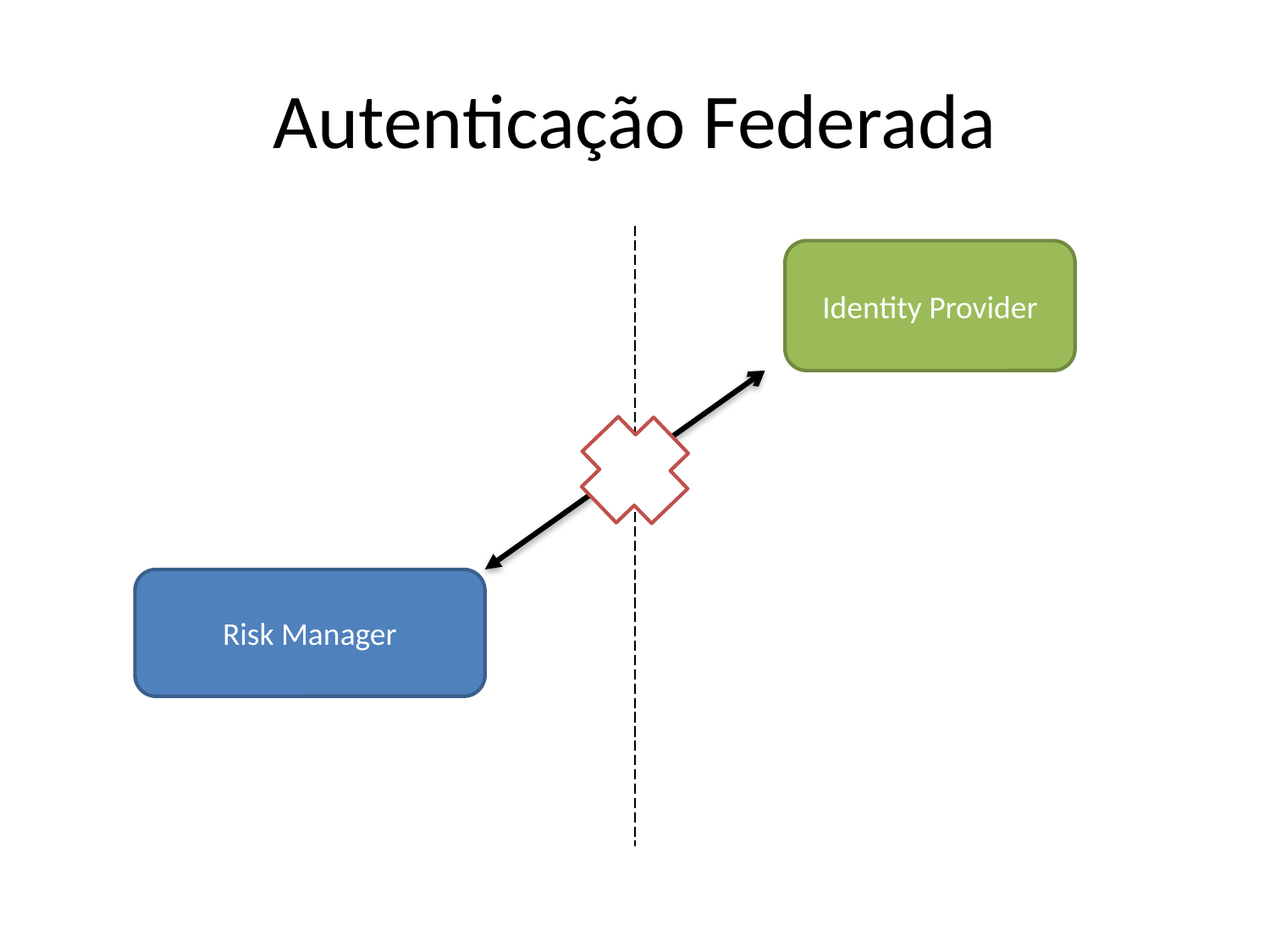

# Autenticação Federada
Identity Provider

Risk Manager